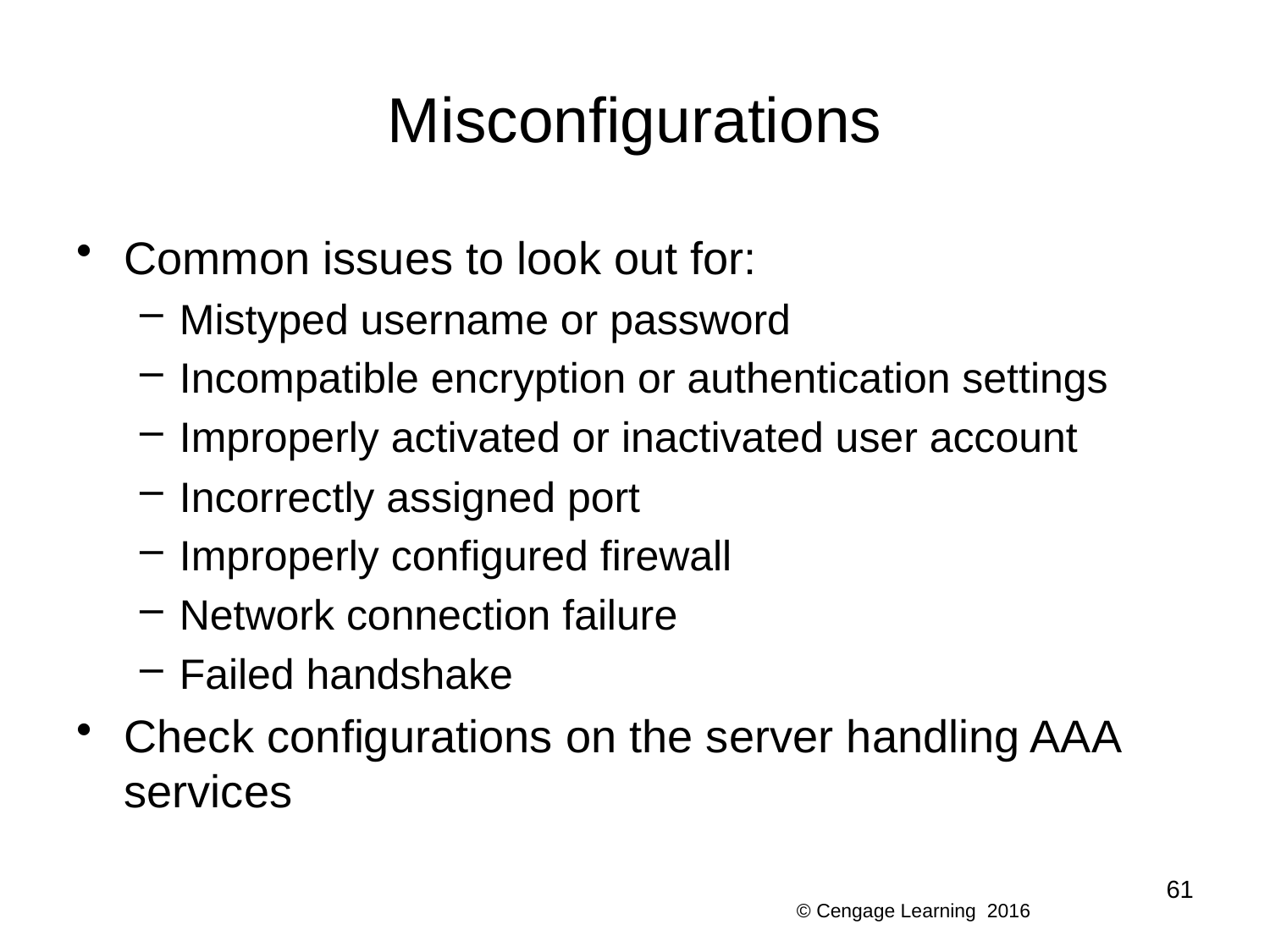

# Misconfigurations
Common issues to look out for:
Mistyped username or password
Incompatible encryption or authentication settings
Improperly activated or inactivated user account
Incorrectly assigned port
Improperly configured firewall
Network connection failure
Failed handshake
Check configurations on the server handling AAA services
61